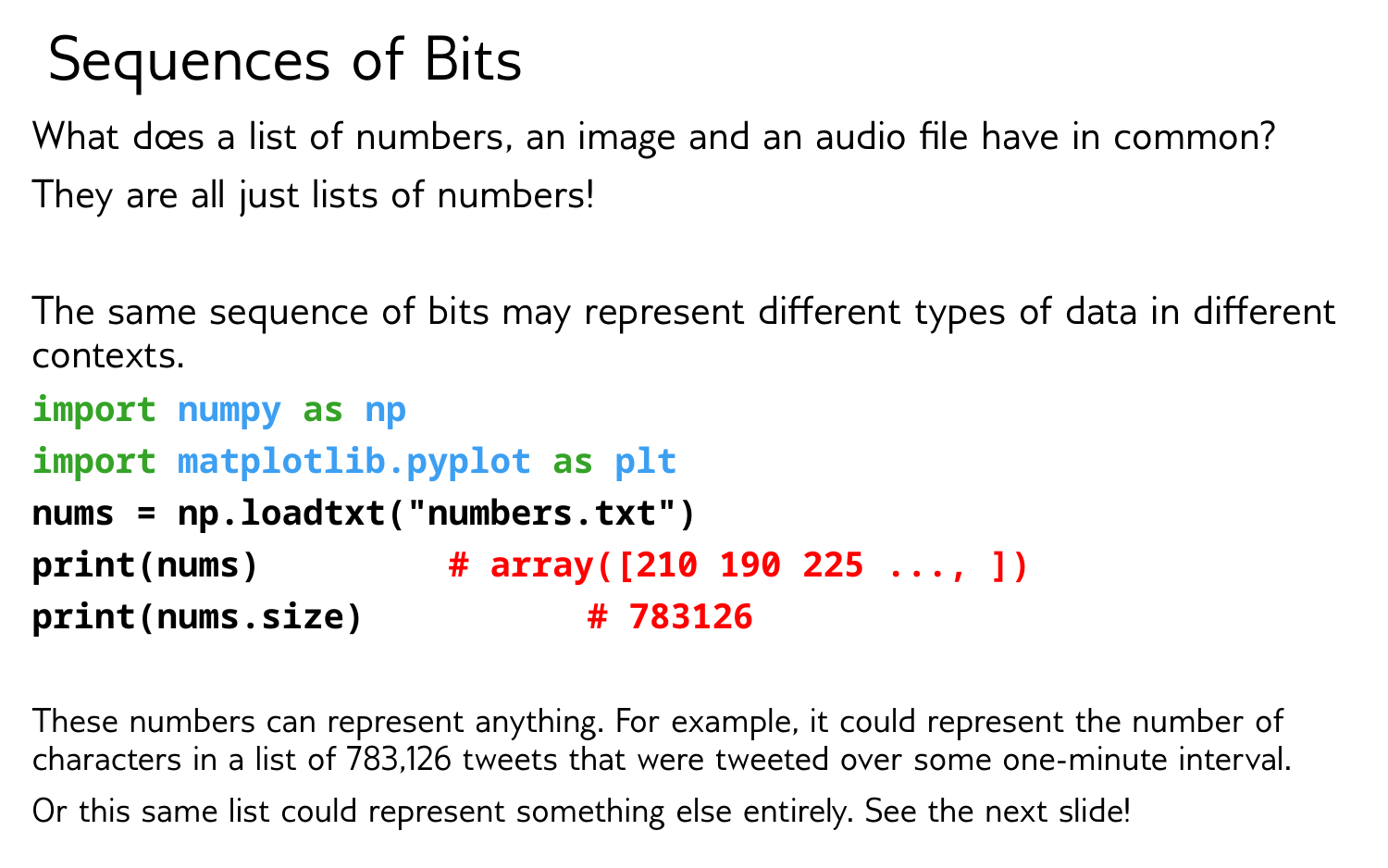

# Sequences of Bits
What does a list of numbers, an image and an audio file have in common?
They are all just lists of numbers!

The same sequence of bits may represent different types of data in different contexts.
import numpy as np
import matplotlib.pyplot as plt
nums = np.loadtxt("numbers.txt")
print(nums) 		# array([210 190 225 ..., ])
print(nums.size) 		# 783126

These numbers can represent anything. For example, it could represent the number of characters in a list of 783,126 tweets that were tweeted over some one-minute interval.
Or this same list could represent something else entirely. See the next slide!